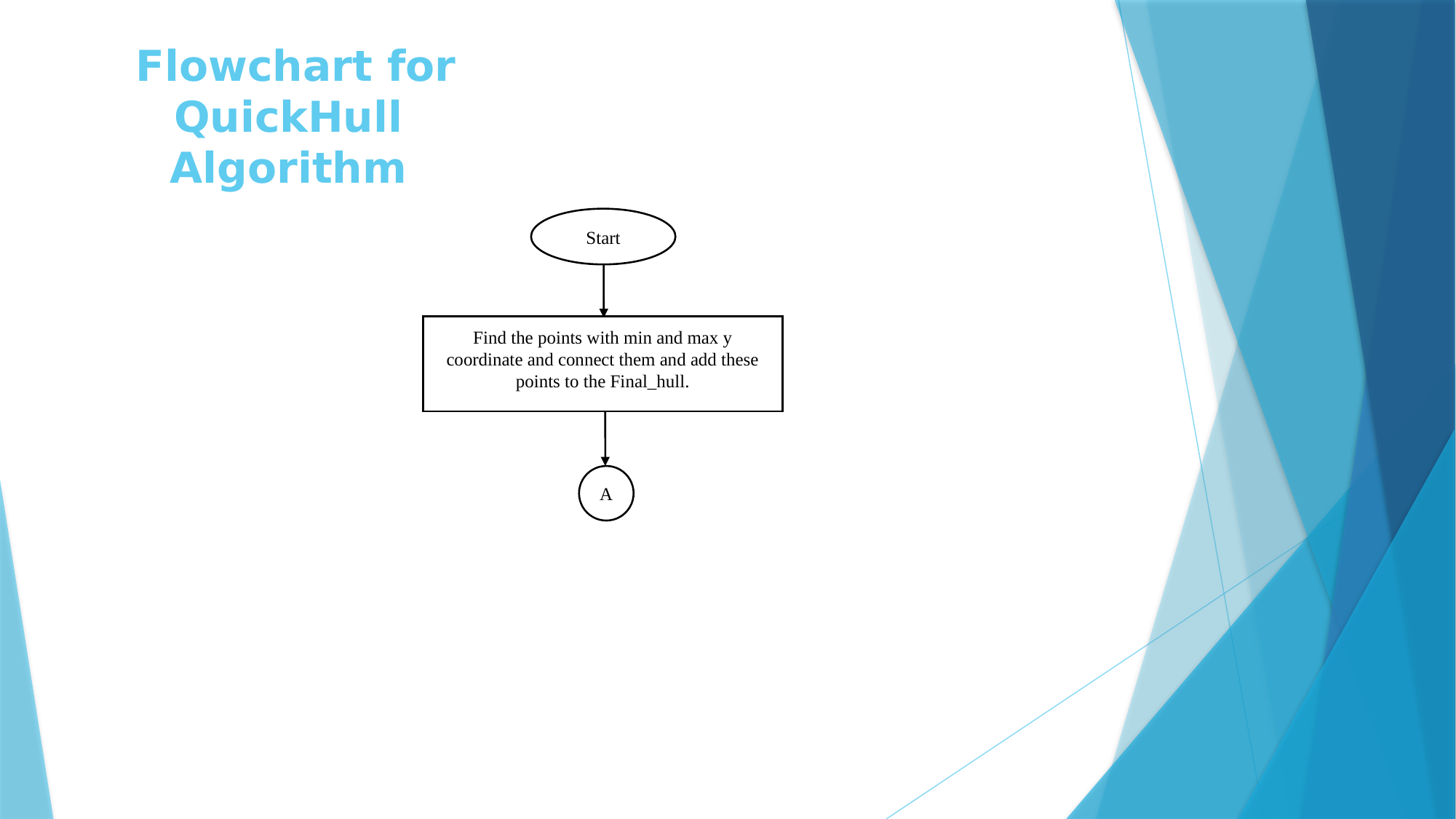

Flowchart for QuickHull Algorithm

Start

Find the points with min and max y coordinate and connect them and add these points to the Final_hull.

A